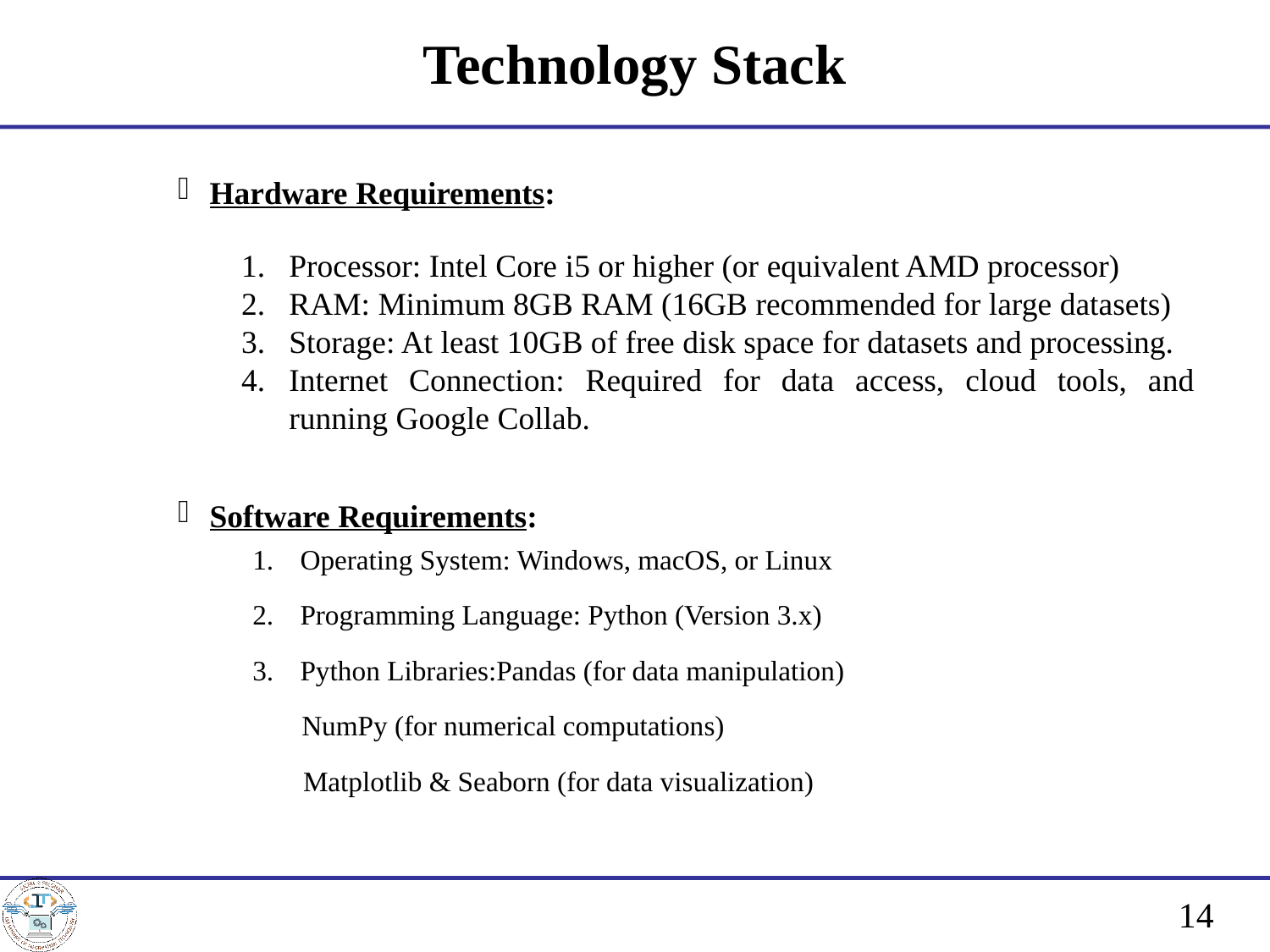

# Technology Stack
Hardware Requirements:

Processor: Intel Core i5 or higher (or equivalent AMD processor)
RAM: Minimum 8GB RAM (16GB recommended for large datasets)
Storage: At least 10GB of free disk space for datasets and processing.
Internet Connection: Required for data access, cloud tools, and running Google Collab.
Software Requirements:
Operating System: Windows, macOS, or Linux
Programming Language: Python (Version 3.x)
Python Libraries:Pandas (for data manipulation)
       NumPy (for numerical computations)
  Matplotlib & Seaborn (for data visualization)

14